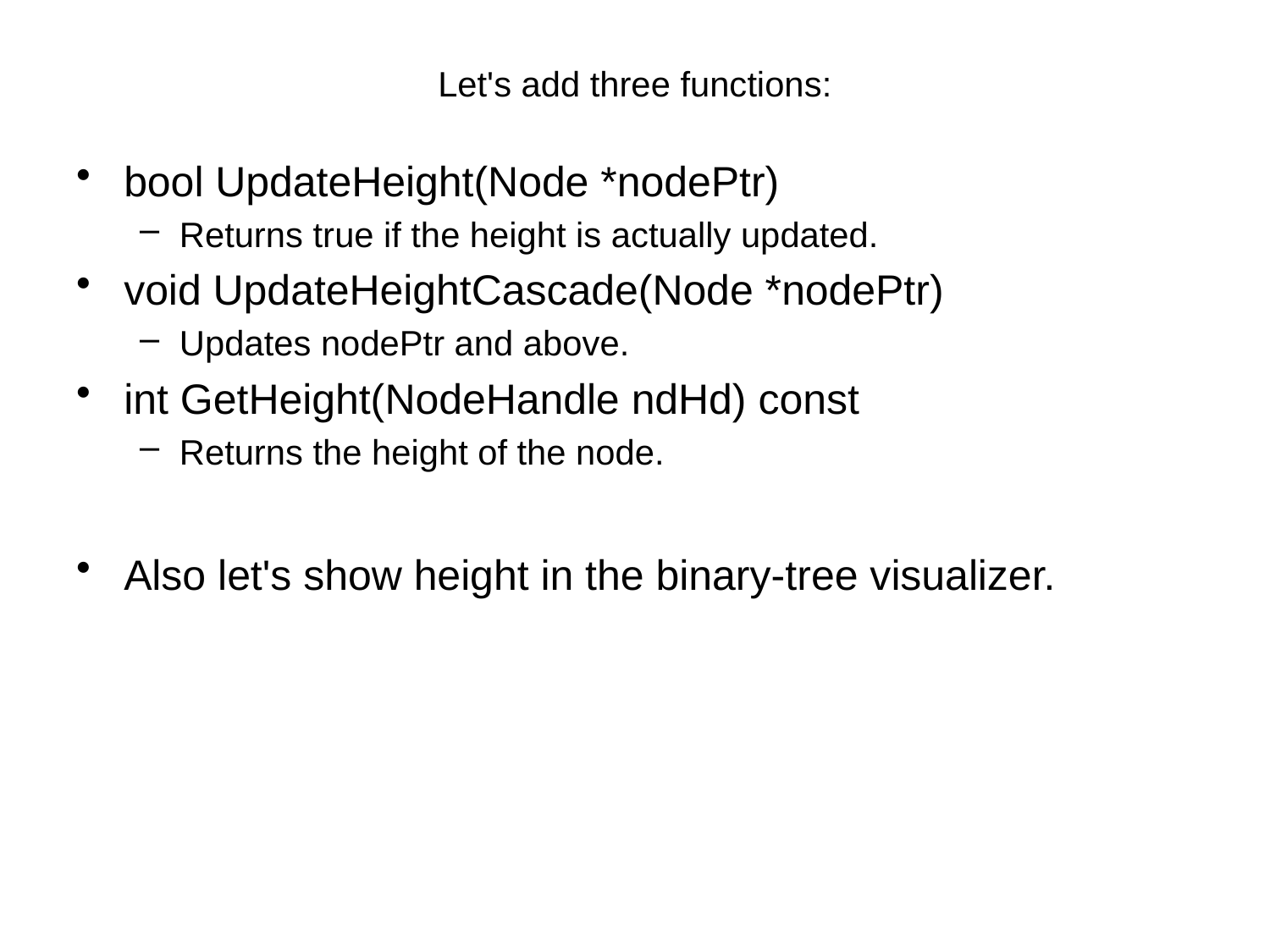

# Let's add three functions:
bool UpdateHeight(Node *nodePtr)
Returns true if the height is actually updated.
void UpdateHeightCascade(Node *nodePtr)
Updates nodePtr and above.
int GetHeight(NodeHandle ndHd) const
Returns the height of the node.

Also let's show height in the binary-tree visualizer.